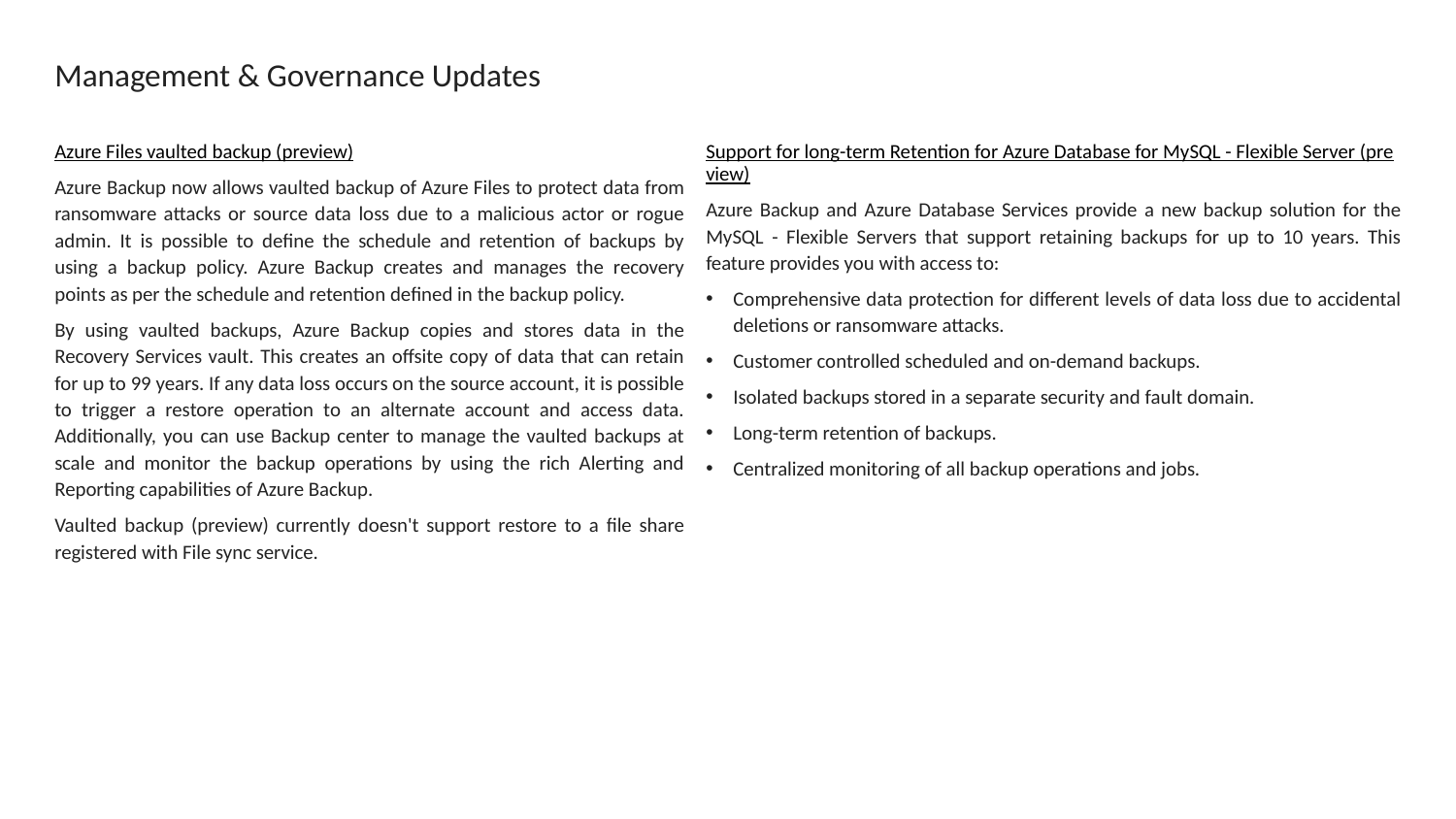

# Management & Governance Updates
Azure Files vaulted backup (preview)
Azure Backup now allows vaulted backup of Azure Files to protect data from ransomware attacks or source data loss due to a malicious actor or rogue admin. It is possible to define the schedule and retention of backups by using a backup policy. Azure Backup creates and manages the recovery points as per the schedule and retention defined in the backup policy.
By using vaulted backups, Azure Backup copies and stores data in the Recovery Services vault. This creates an offsite copy of data that can retain for up to 99 years. If any data loss occurs on the source account, it is possible to trigger a restore operation to an alternate account and access data. Additionally, you can use Backup center to manage the vaulted backups at scale and monitor the backup operations by using the rich Alerting and Reporting capabilities of Azure Backup.
Vaulted backup (preview) currently doesn't support restore to a file share registered with File sync service.
Support for long-term Retention for Azure Database for MySQL - Flexible Server (preview)
Azure Backup and Azure Database Services provide a new backup solution for the MySQL - Flexible Servers that support retaining backups for up to 10 years. This feature provides you with access to:
Comprehensive data protection for different levels of data loss due to accidental deletions or ransomware attacks.
Customer controlled scheduled and on-demand backups.
Isolated backups stored in a separate security and fault domain.
Long-term retention of backups.
Centralized monitoring of all backup operations and jobs.